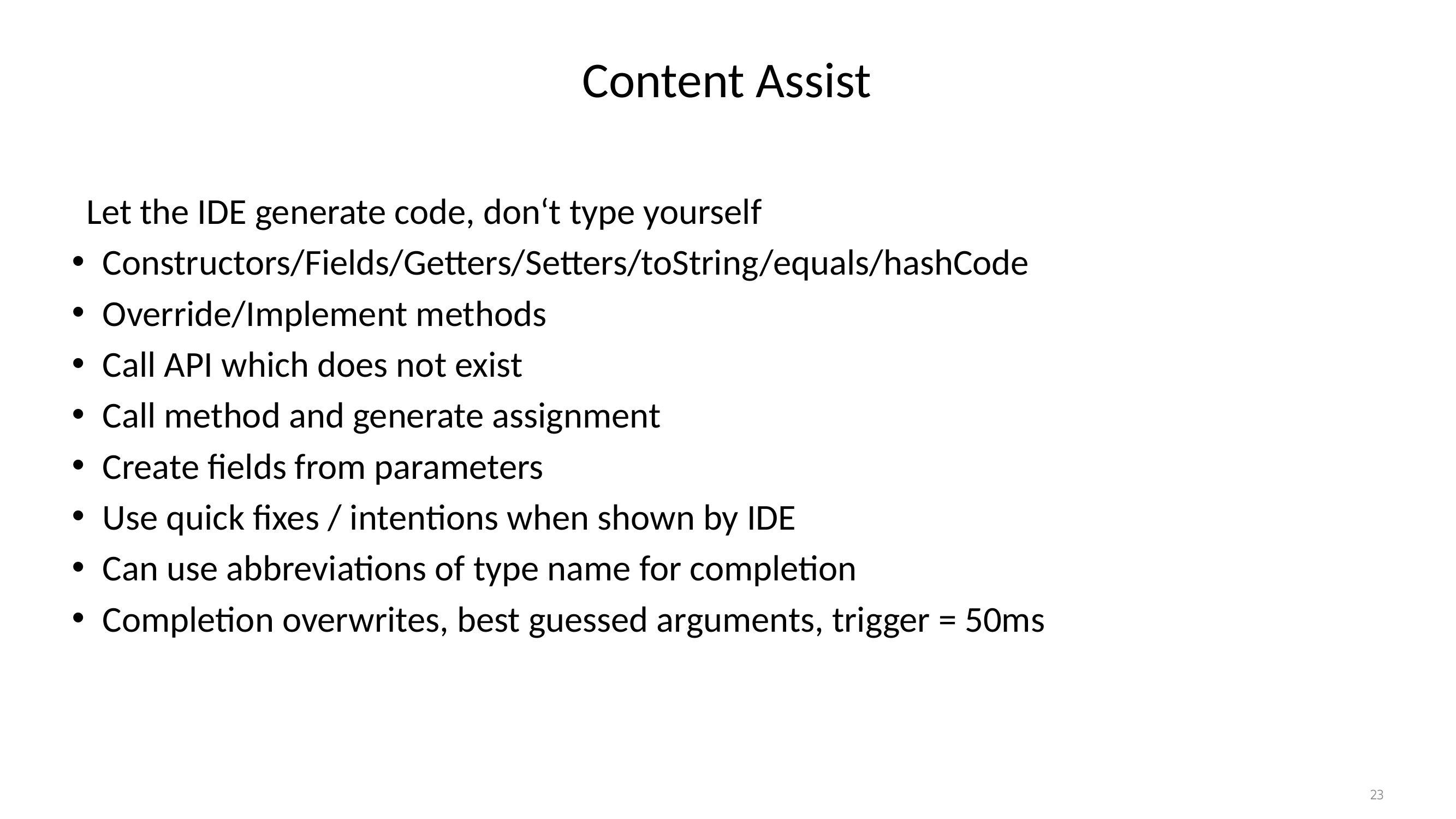

# Content Assist
Let the IDE generate code, don‘t type yourself
Constructors/Fields/Getters/Setters/toString/equals/hashCode
Override/Implement methods
Call API which does not exist
Call method and generate assignment
Create fields from parameters
Use quick fixes / intentions when shown by IDE
Can use abbreviations of type name for completion
Completion overwrites, best guessed arguments, trigger = 50ms

23